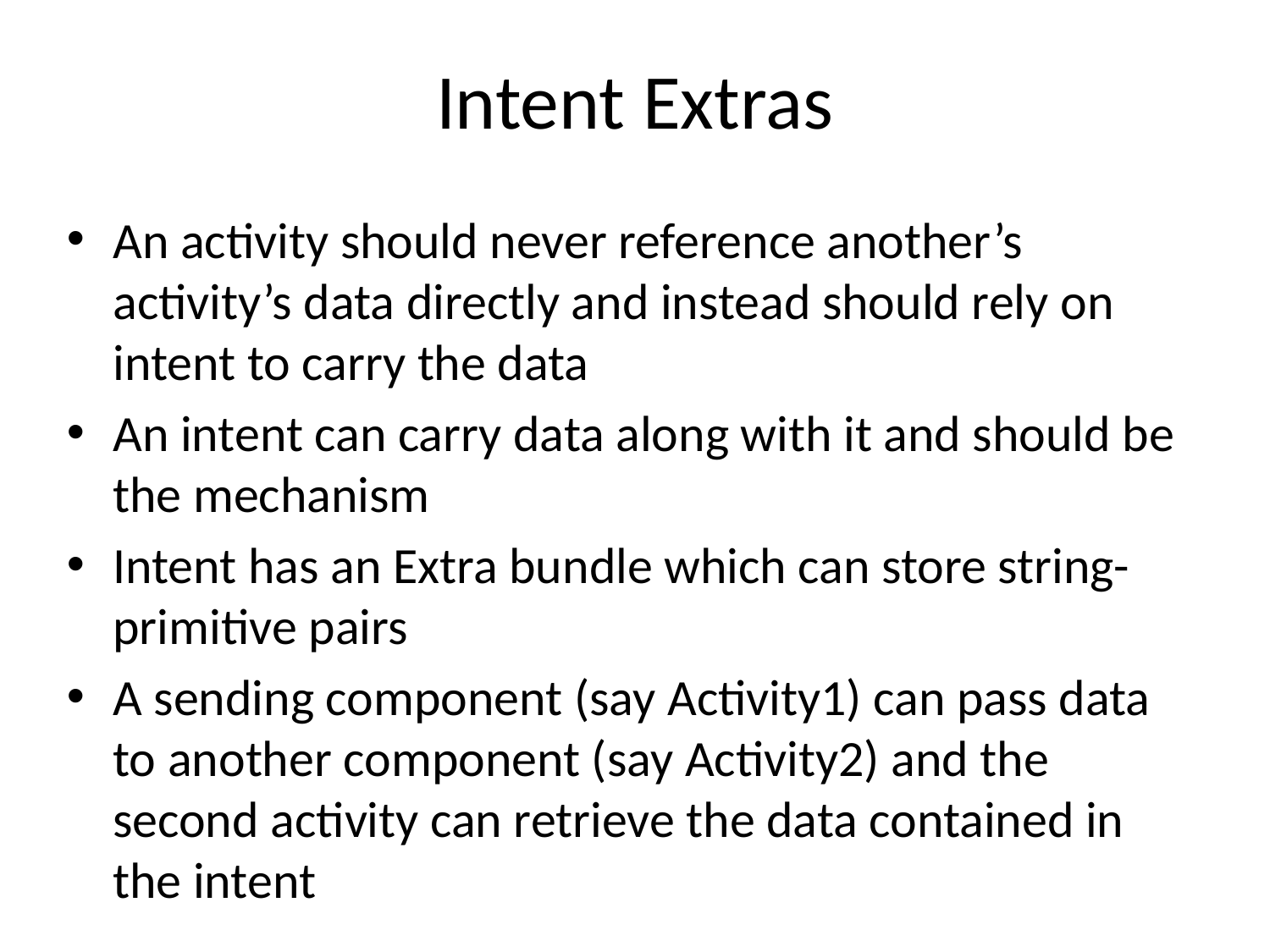

# Intent Extras
An activity should never reference another’s activity’s data directly and instead should rely on intent to carry the data
An intent can carry data along with it and should be the mechanism
Intent has an Extra bundle which can store string-primitive pairs
A sending component (say Activity1) can pass data to another component (say Activity2) and the second activity can retrieve the data contained in the intent